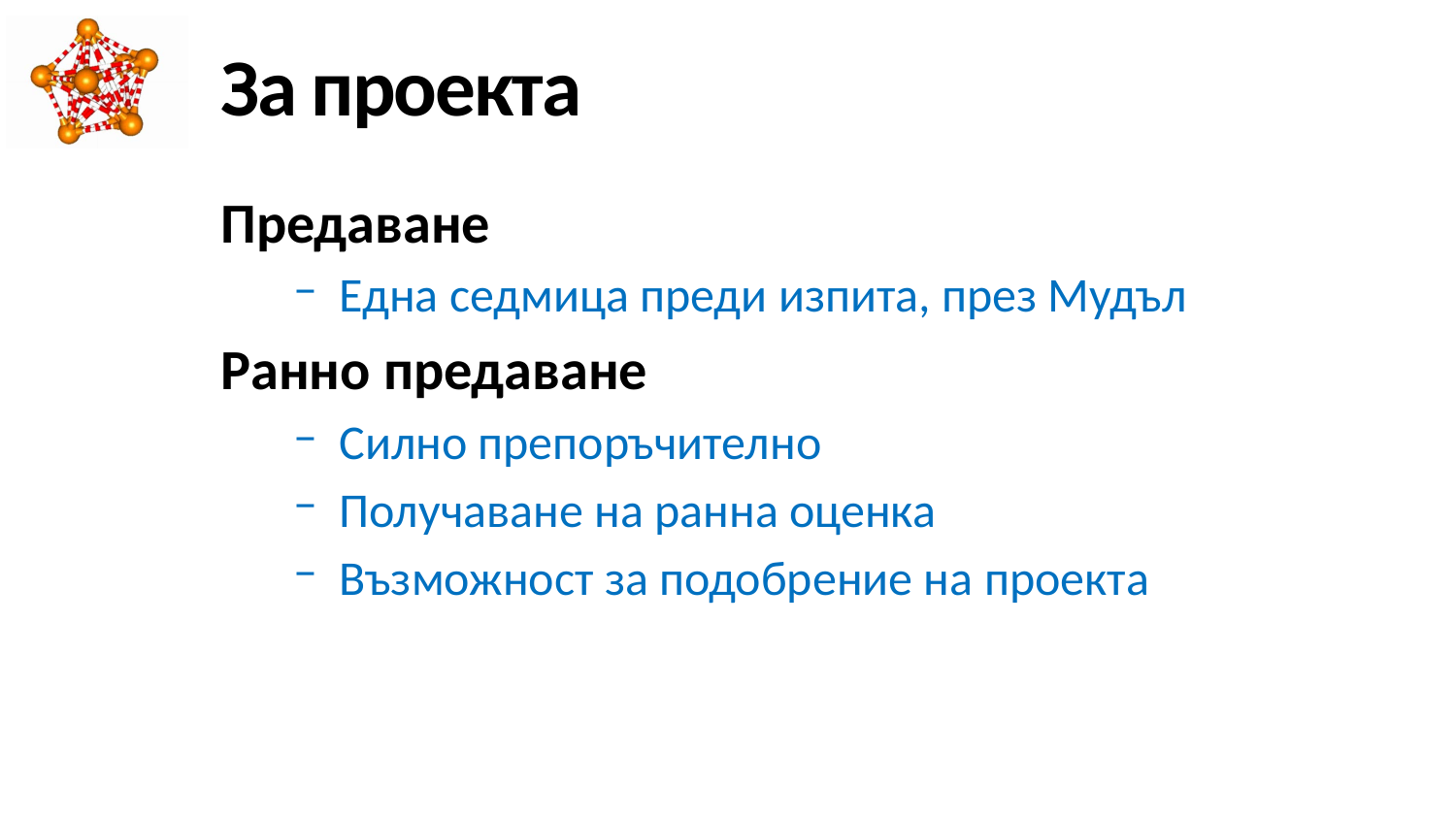

# За проекта
Предаване
Една седмица преди изпита, през Мудъл
Ранно предаване
Силно препоръчително
Получаване на ранна оценка
Възможност за подобрение на проекта